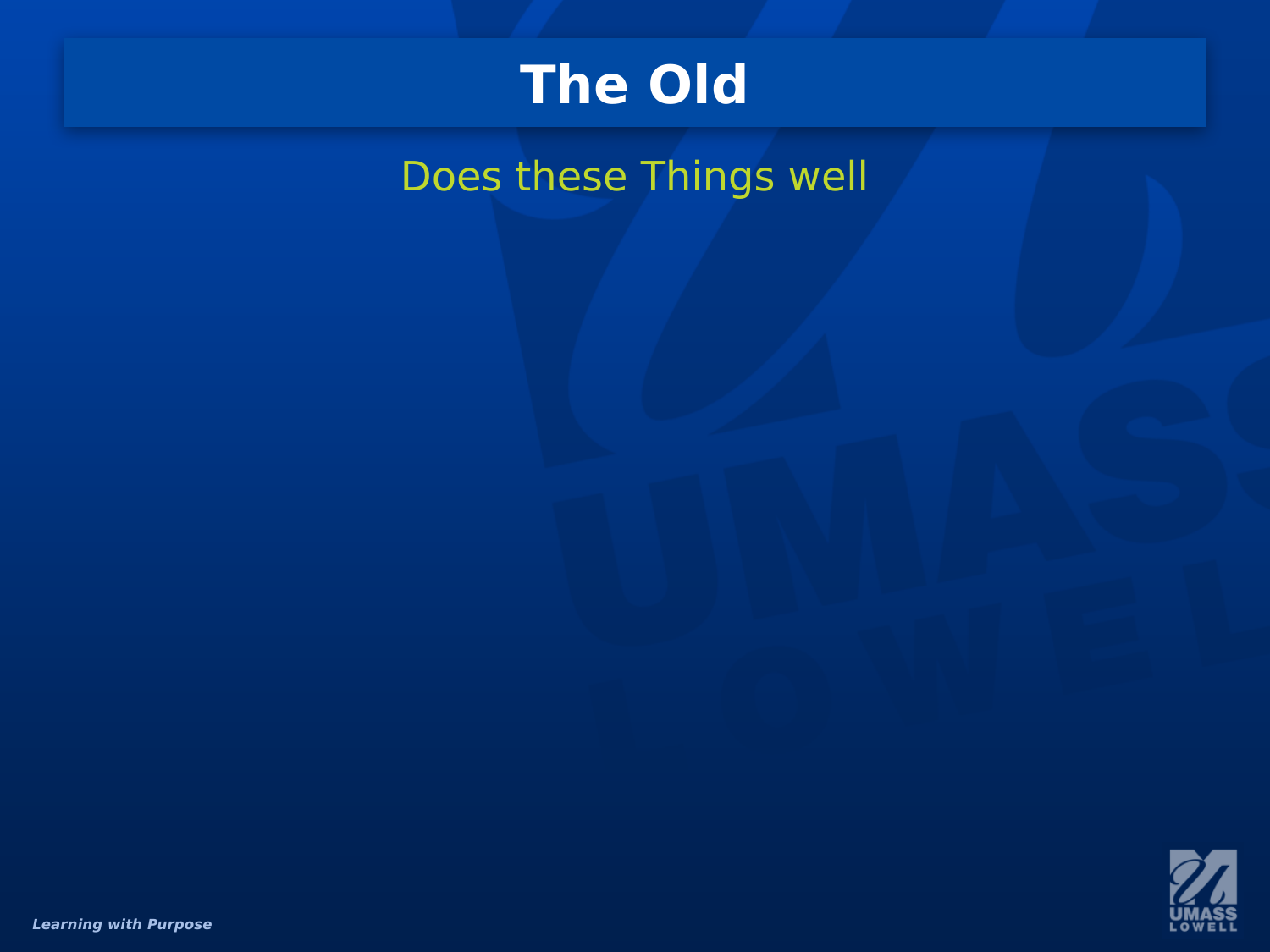

# The Old
Does these Things well